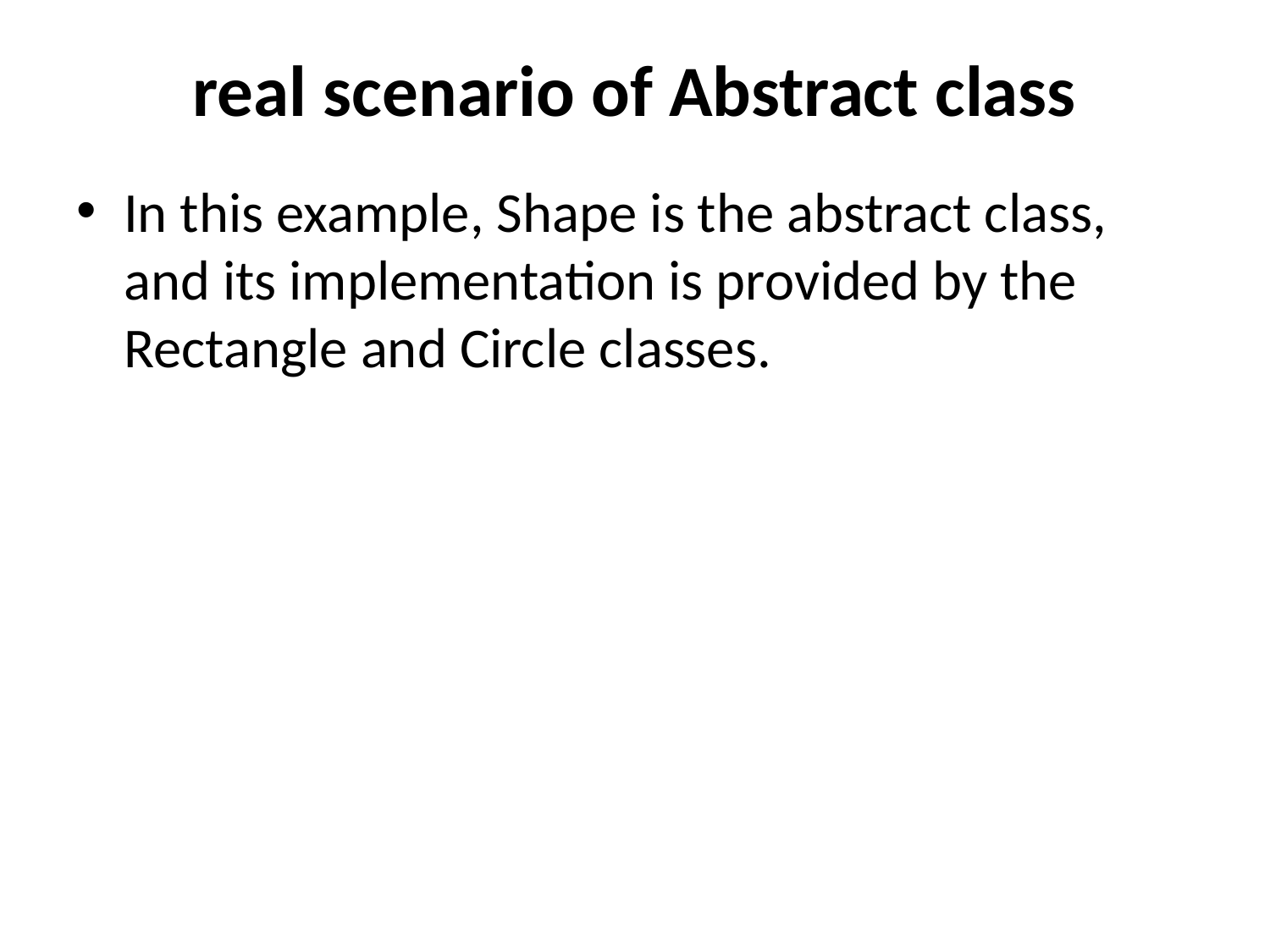

# real scenario of Abstract class
In this example, Shape is the abstract class, and its implementation is provided by the Rectangle and Circle classes.